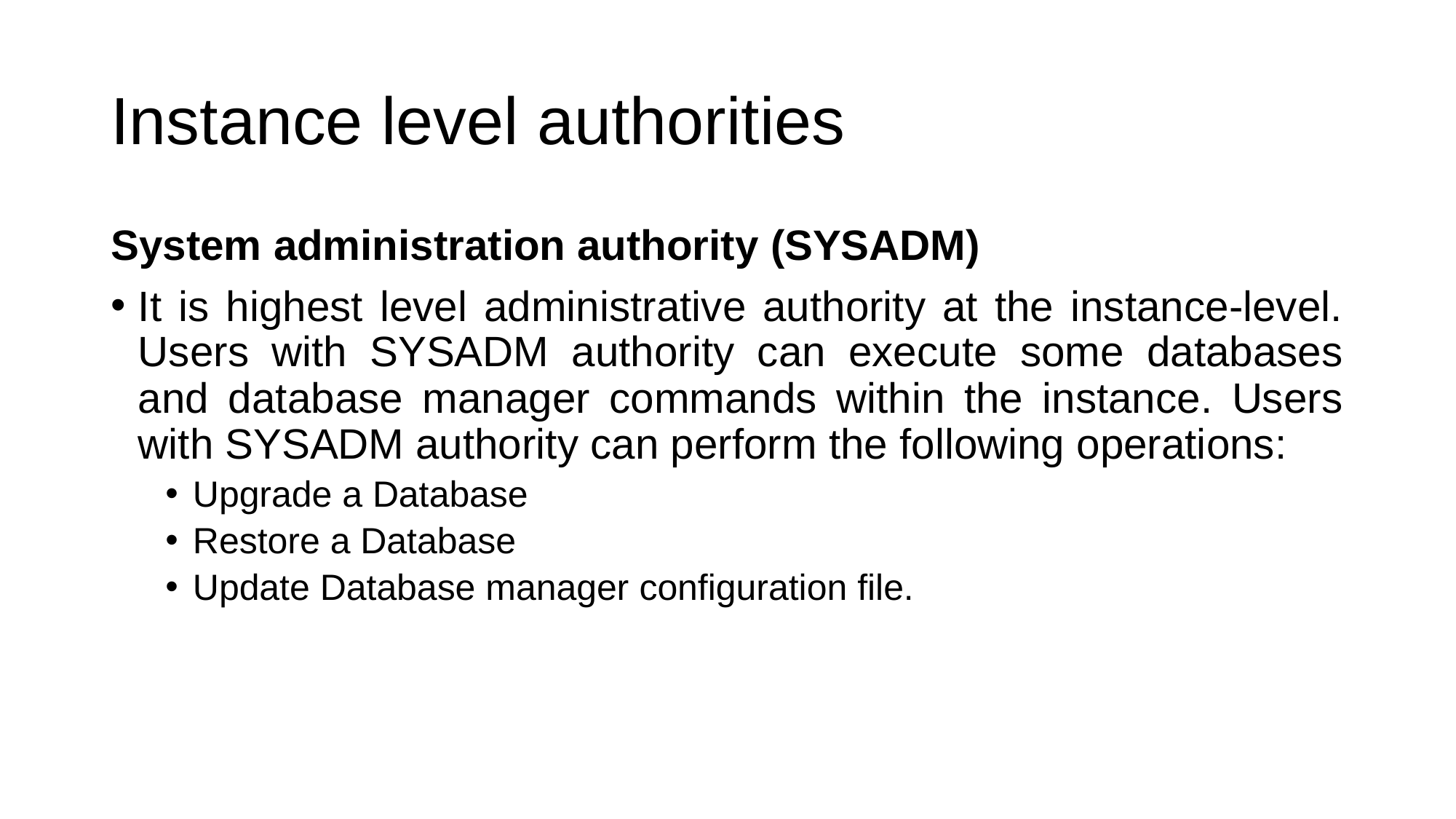

# Instance level authorities
System administration authority (SYSADM)
It is highest level administrative authority at the instance-level. Users with SYSADM authority can execute some databases and database manager commands within the instance. Users with SYSADM authority can perform the following operations:
Upgrade a Database
Restore a Database
Update Database manager configuration file.